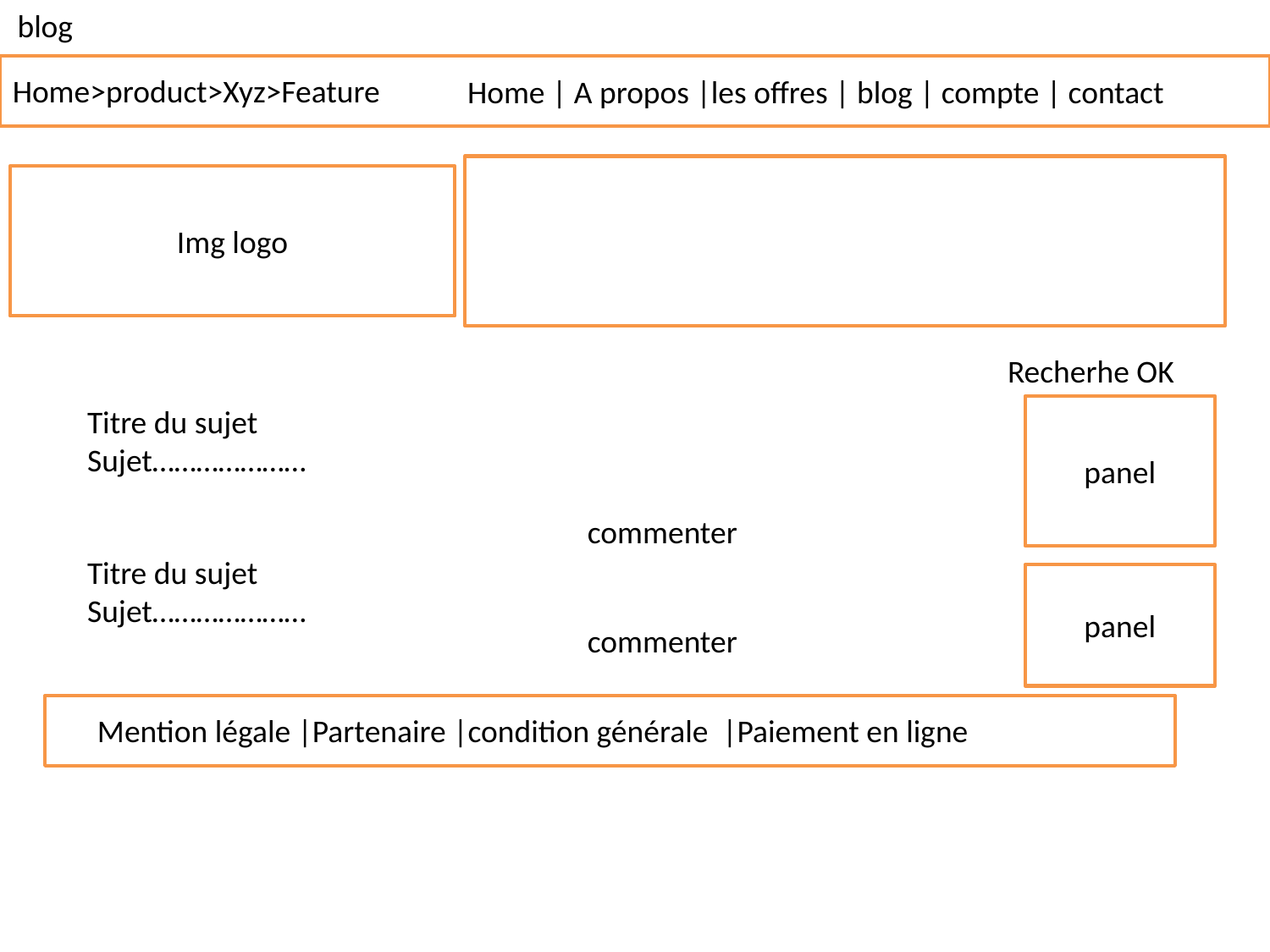

blog

Home>product>Xyz>Feature
Home | A propos |les offres | blog | compte | contact

Img logo
Recherhe OK
Titre du sujet
Sujet…………………
panel
commenter
Titre du sujet
Sujet…………………
panel
commenter

Mention légale |Partenaire |condition générale  |Paiement en ligne